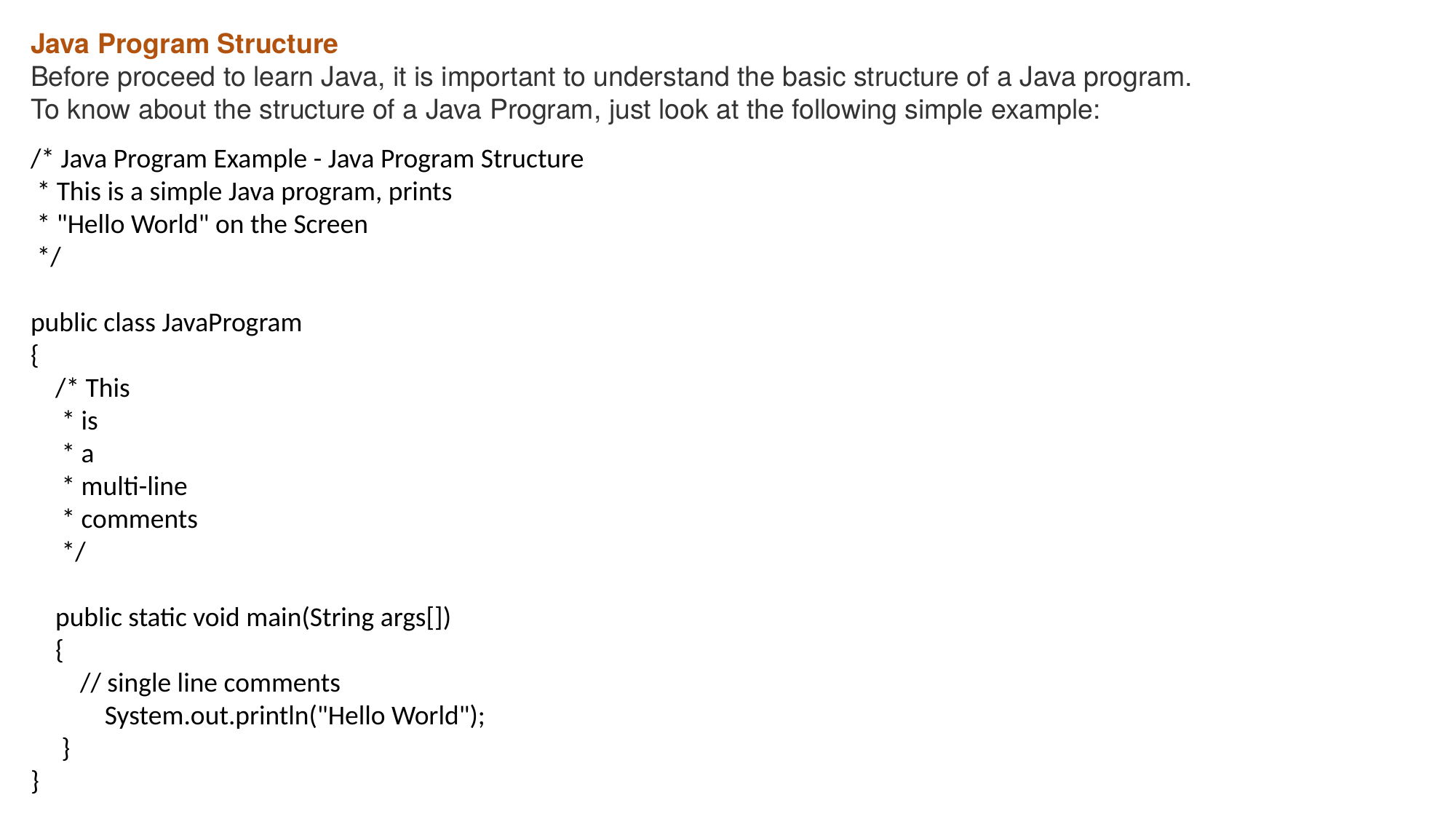

Java Program Structure
Before proceed to learn Java, it is important to understand the basic structure of a Java program.
To know about the structure of a Java Program, just look at the following simple example:
/* Java Program Example - Java Program Structure
 * This is a simple Java program, prints
 * "Hello World" on the Screen
 */

public class JavaProgram
{
    /* This
     * is
     * a
     * multi-line
     * comments
     */

    public static void main(String args[])
    {
        // single line comments
            System.out.println("Hello World");
     }
}